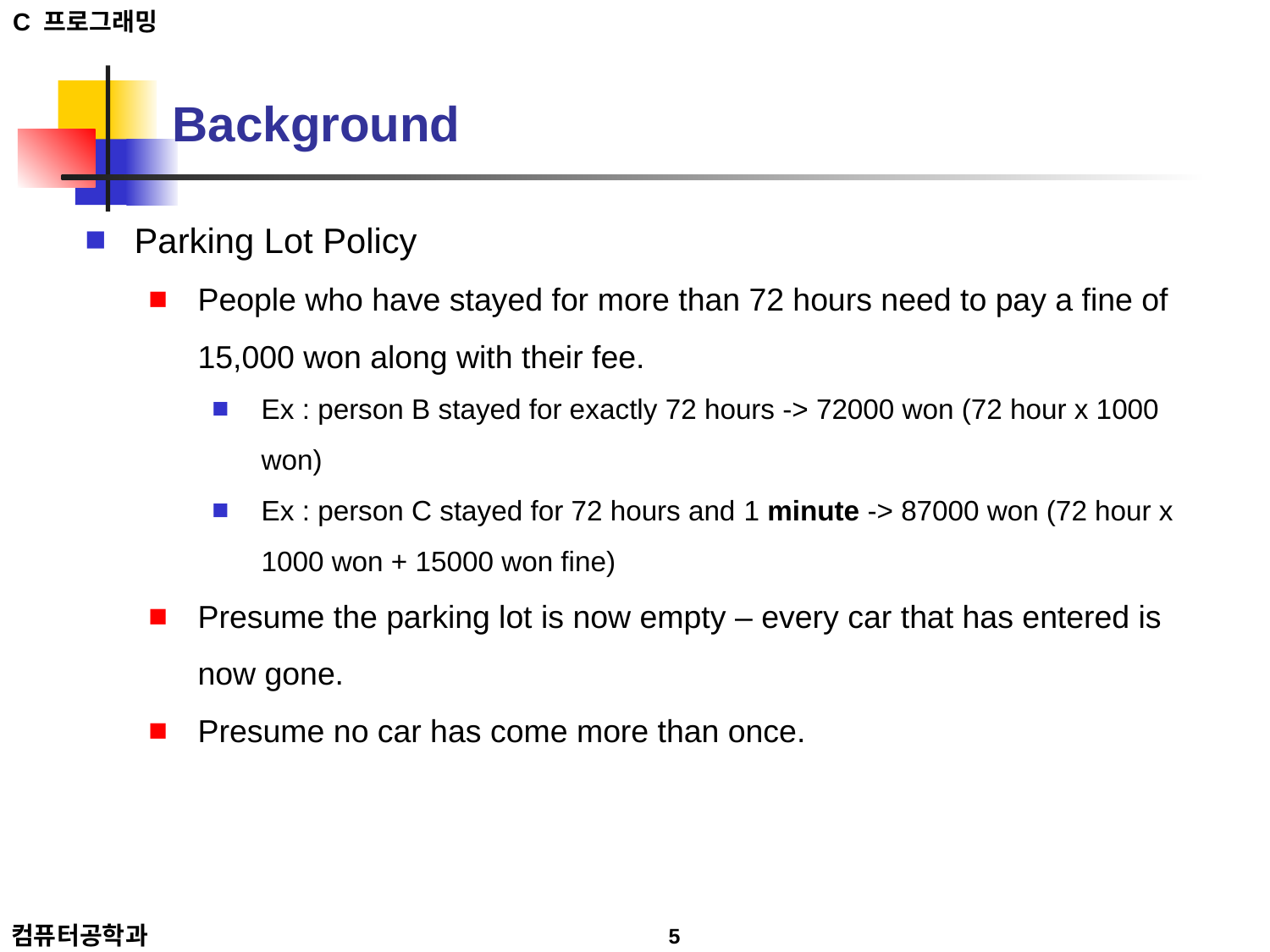

# Background
Parking Lot Policy
People who have stayed for more than 72 hours need to pay a fine of 15,000 won along with their fee.
Ex : person B stayed for exactly 72 hours -> 72000 won (72 hour x 1000 won)
Ex : person C stayed for 72 hours and 1 minute -> 87000 won (72 hour x 1000 won + 15000 won fine)
Presume the parking lot is now empty – every car that has entered is now gone.
Presume no car has come more than once.
5